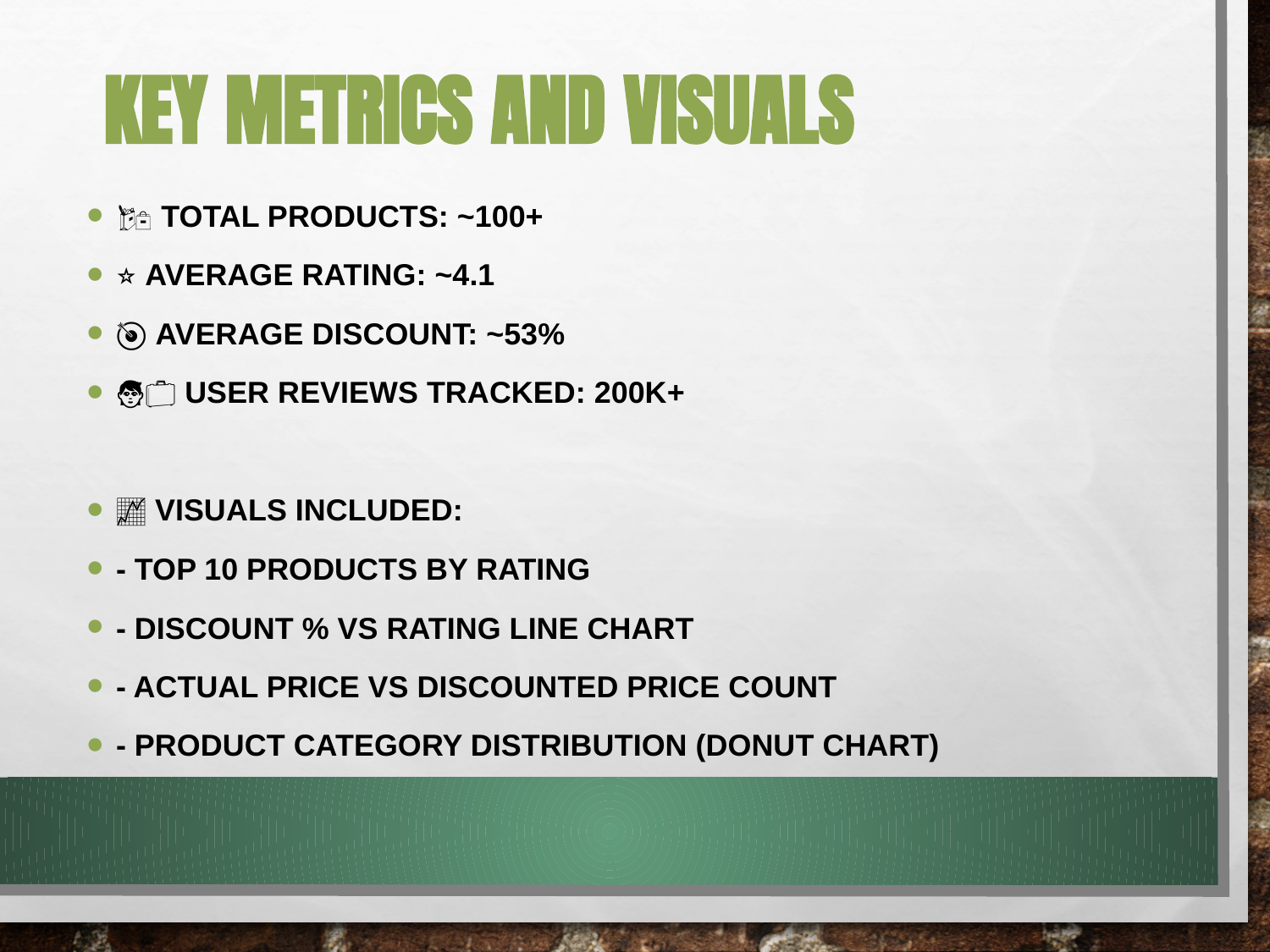

# Key Metrics and Visuals
🛍️ Total Products: ~100+
⭐ Average Rating: ~4.1
🎯 Average Discount: ~53%
🧑‍💼 User Reviews Tracked: 200K+

📈 Visuals Included:
- Top 10 Products by Rating
- Discount % vs Rating Line Chart
- Actual Price vs Discounted Price Count
- Product Category Distribution (Donut Chart)